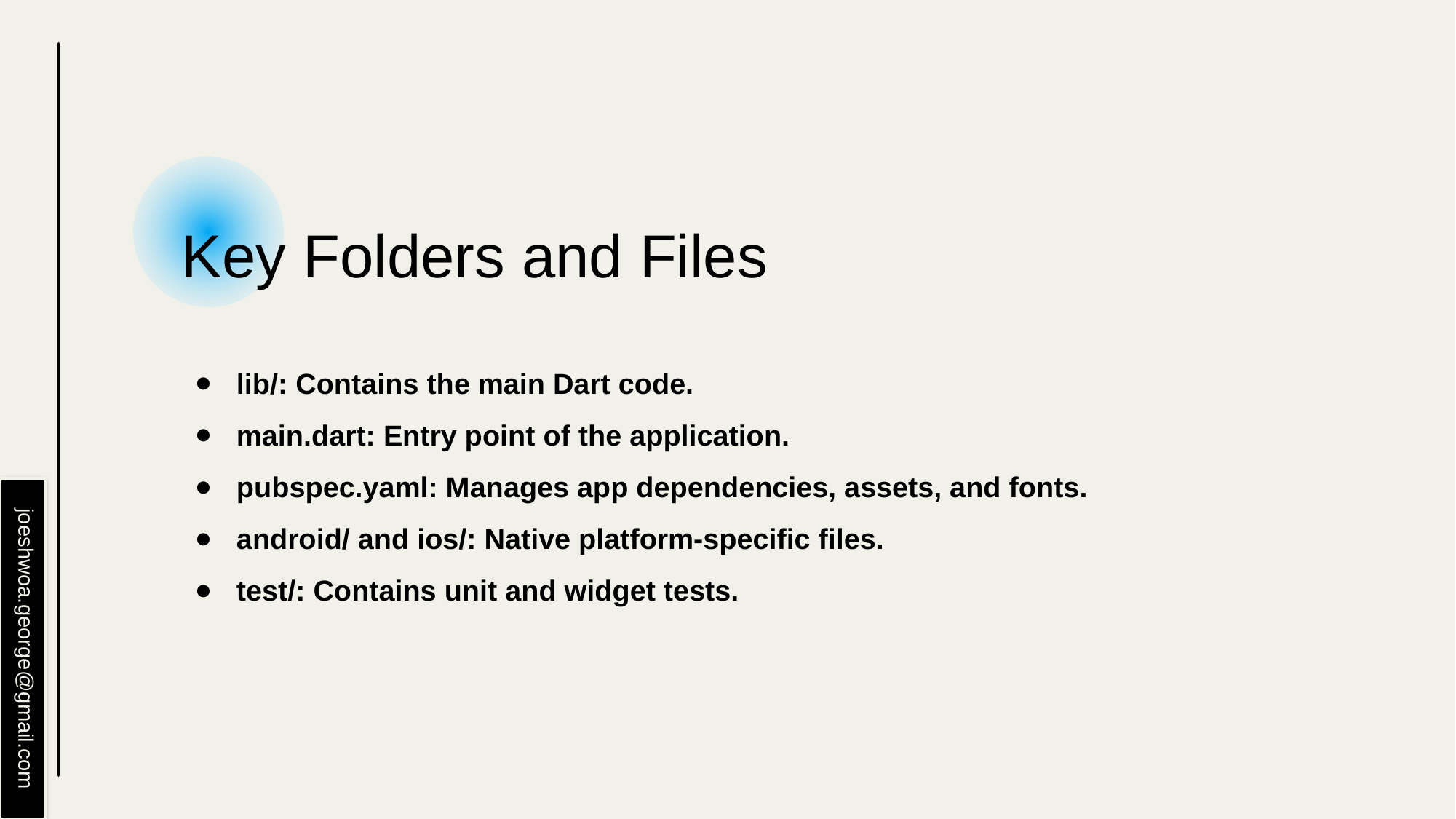

# Key Folders and Files
lib/: Contains the main Dart code.
main.dart: Entry point of the application.
pubspec.yaml: Manages app dependencies, assets, and fonts.
android/ and ios/: Native platform-specific files.
test/: Contains unit and widget tests.
joeshwoa.george@gmail.com